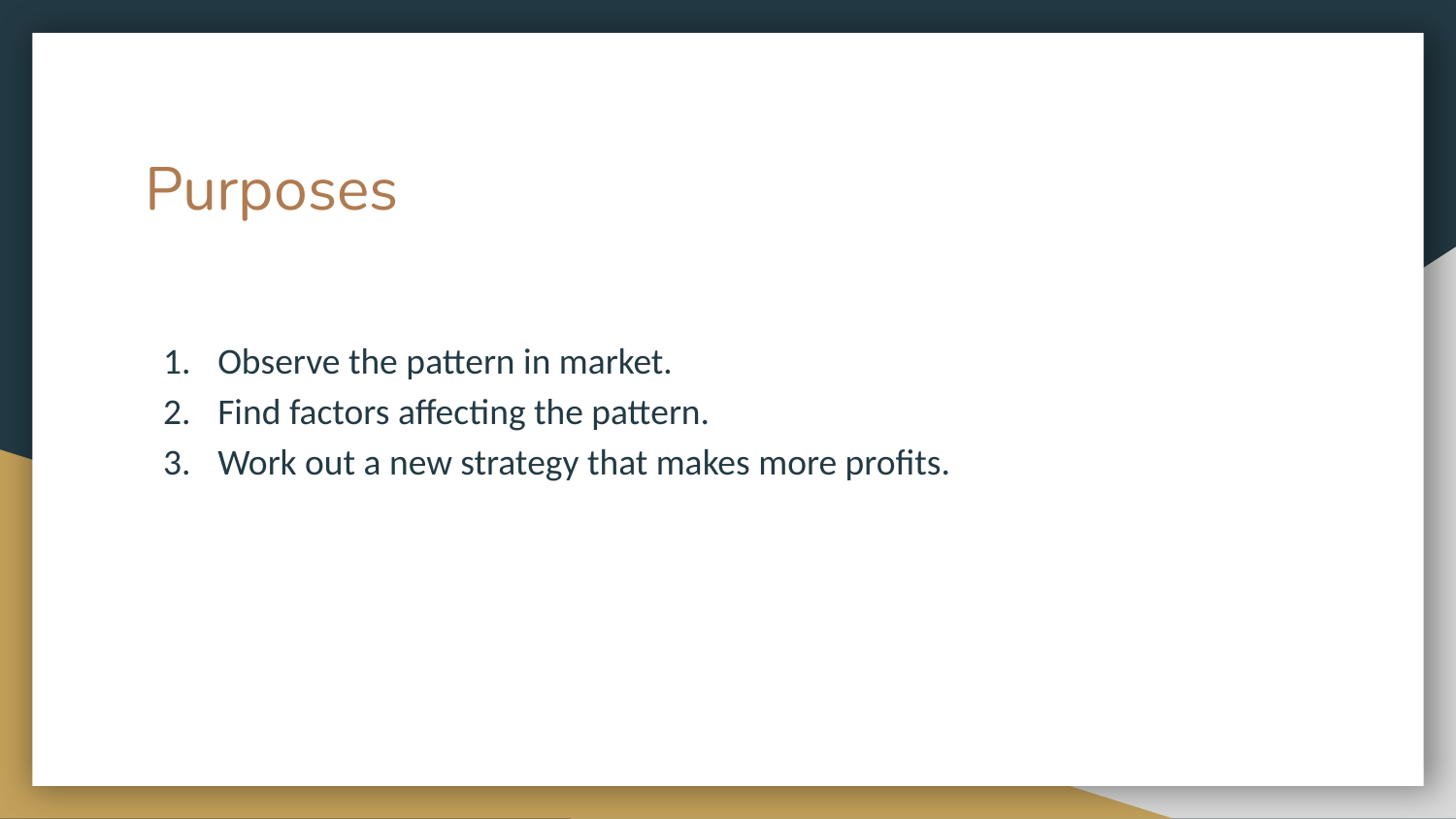

# Purposes
Observe the pattern in market.
Find factors affecting the pattern.
Work out a new strategy that makes more profits.